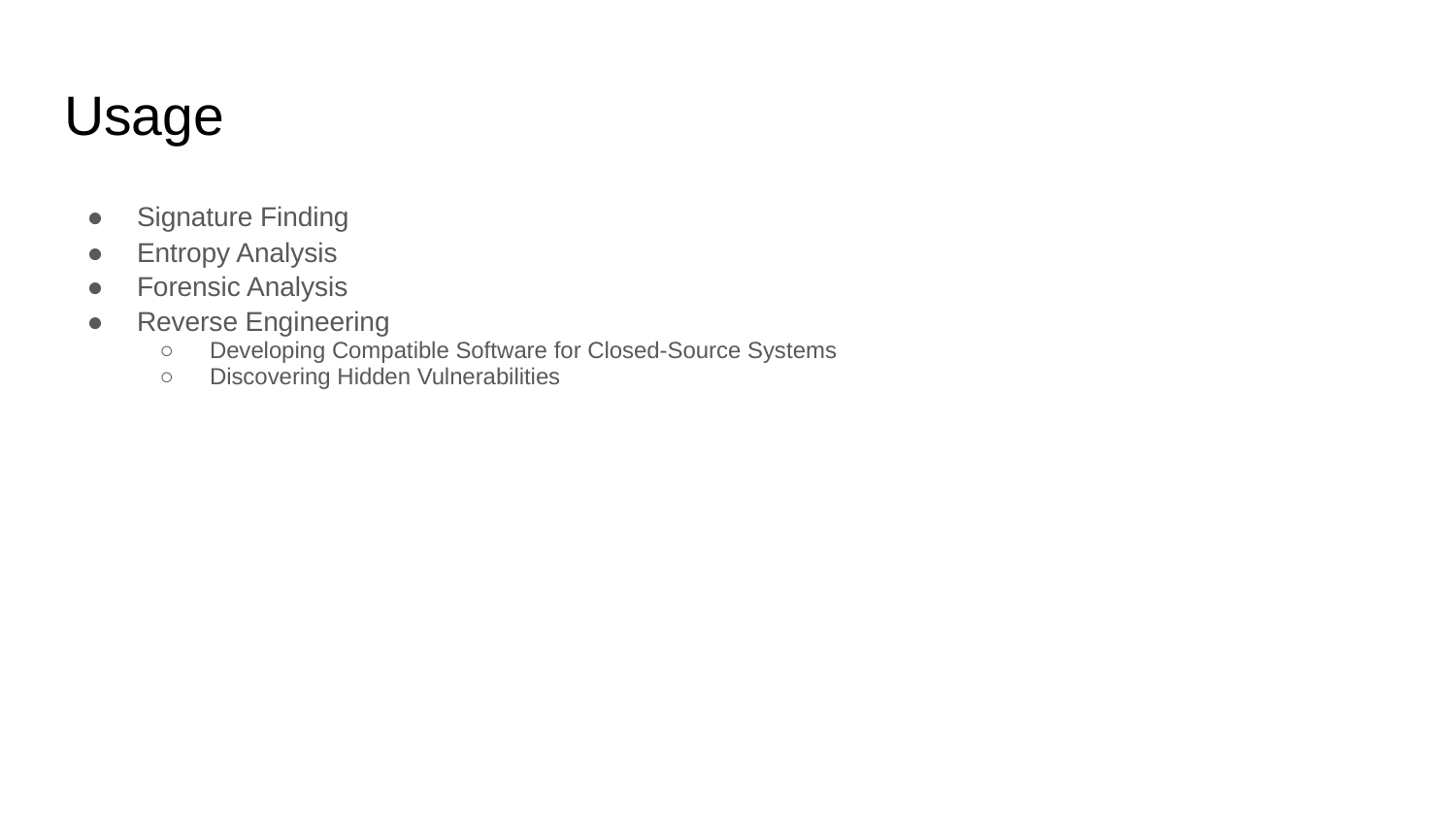

# Usage
Signature Finding
Entropy Analysis
Forensic Analysis
Reverse Engineering
Developing Compatible Software for Closed-Source Systems
Discovering Hidden Vulnerabilities